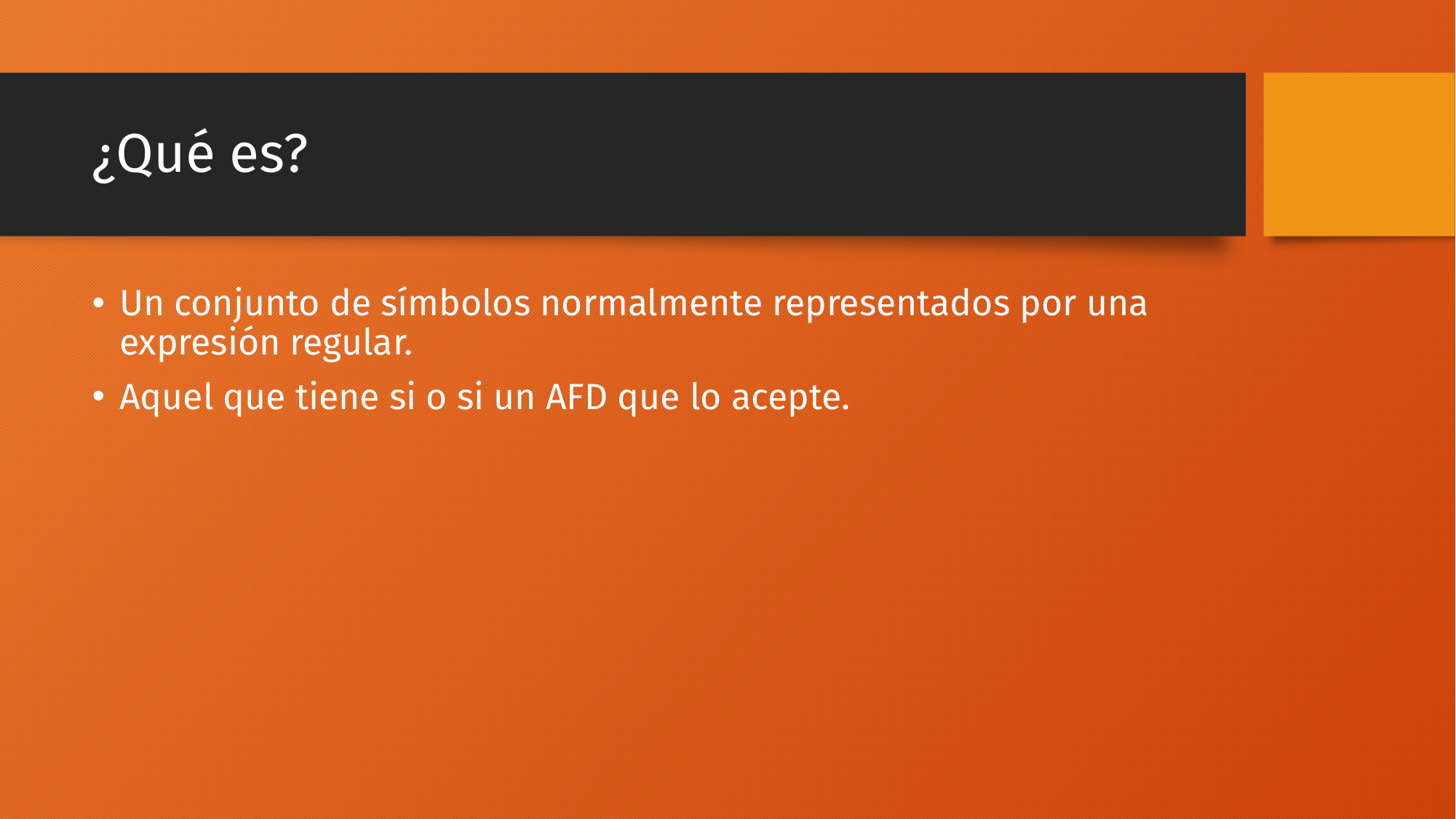

# ¿Qué es?
Un conjunto de símbolos normalmente representados por una expresión regular.
Aquel que tiene si o si un AFD que lo acepte.